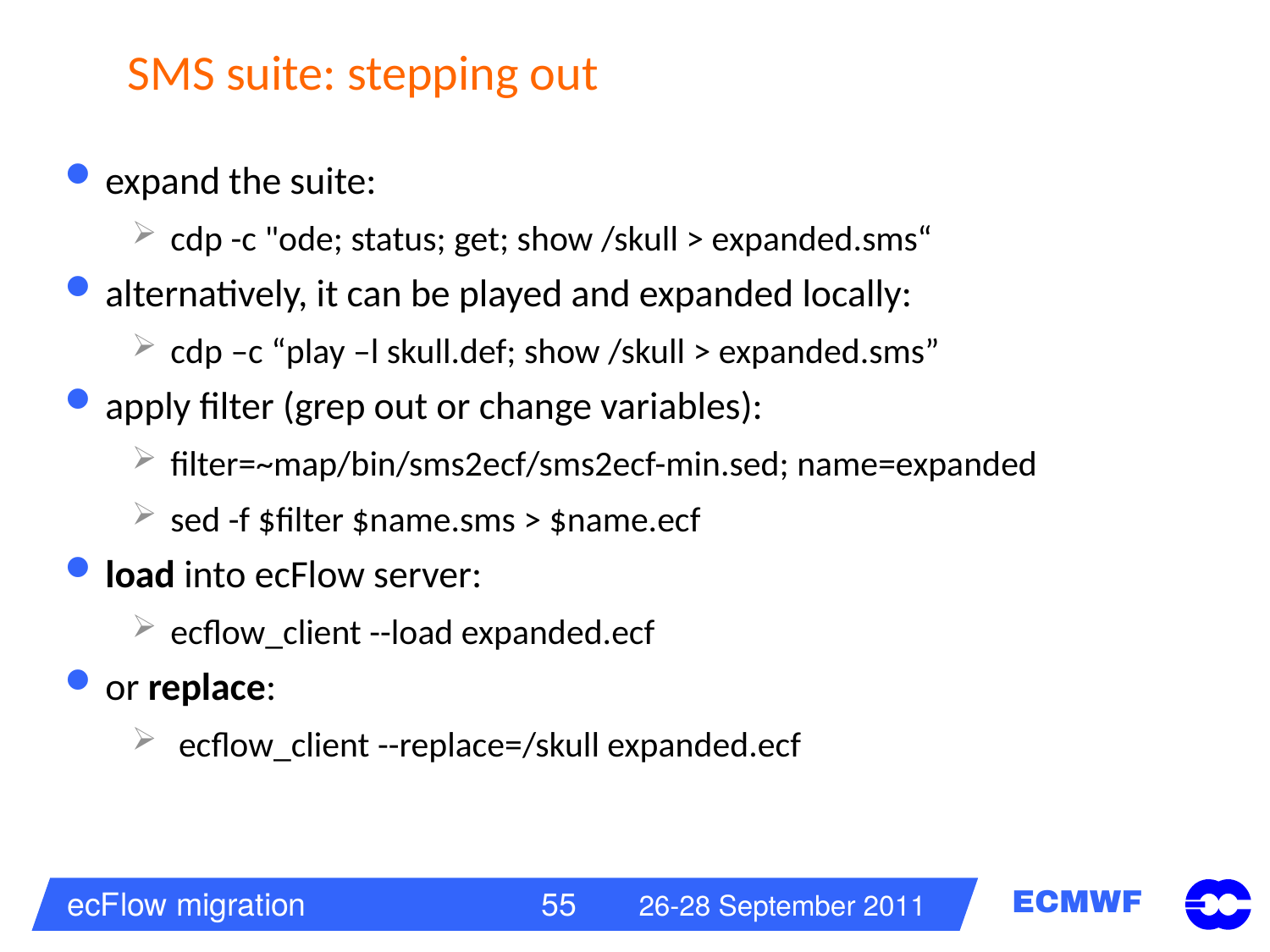

# SMS suite: stepping out
expand the suite:
cdp -c "ode; status; get; show /skull > expanded.sms“
alternatively, it can be played and expanded locally:
cdp –c “play –l skull.def; show /skull > expanded.sms”
apply filter (grep out or change variables):
filter=~map/bin/sms2ecf/sms2ecf-min.sed; name=expanded
sed -f $filter $name.sms > $name.ecf
load into ecFlow server:
ecflow_client --load expanded.ecf
or replace:
 ecflow_client --replace=/skull expanded.ecf